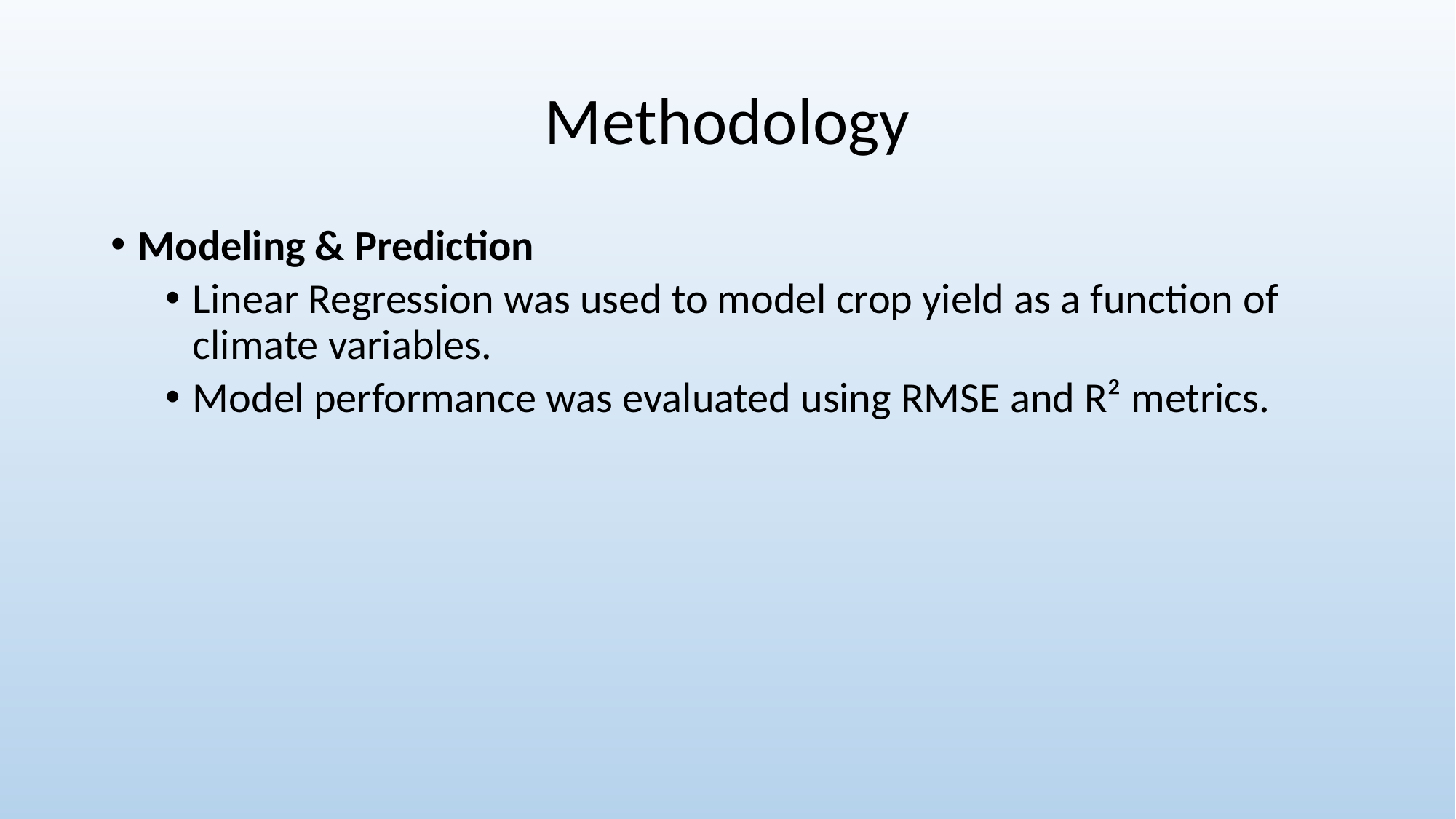

# Methodology
Modeling & Prediction
Linear Regression was used to model crop yield as a function of climate variables.
Model performance was evaluated using RMSE and R² metrics.